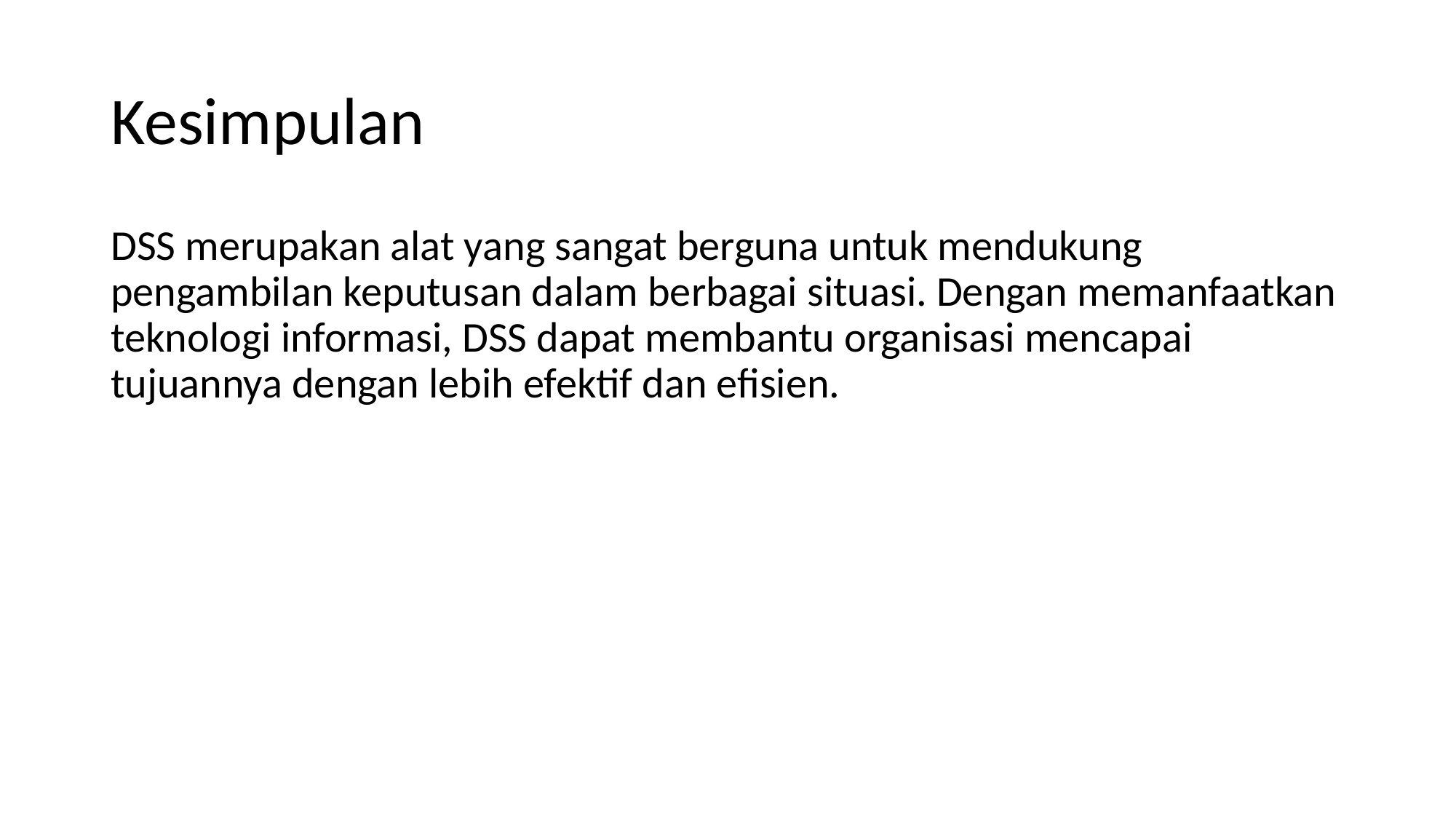

# Kesimpulan
DSS merupakan alat yang sangat berguna untuk mendukung pengambilan keputusan dalam berbagai situasi. Dengan memanfaatkan teknologi informasi, DSS dapat membantu organisasi mencapai tujuannya dengan lebih efektif dan efisien.